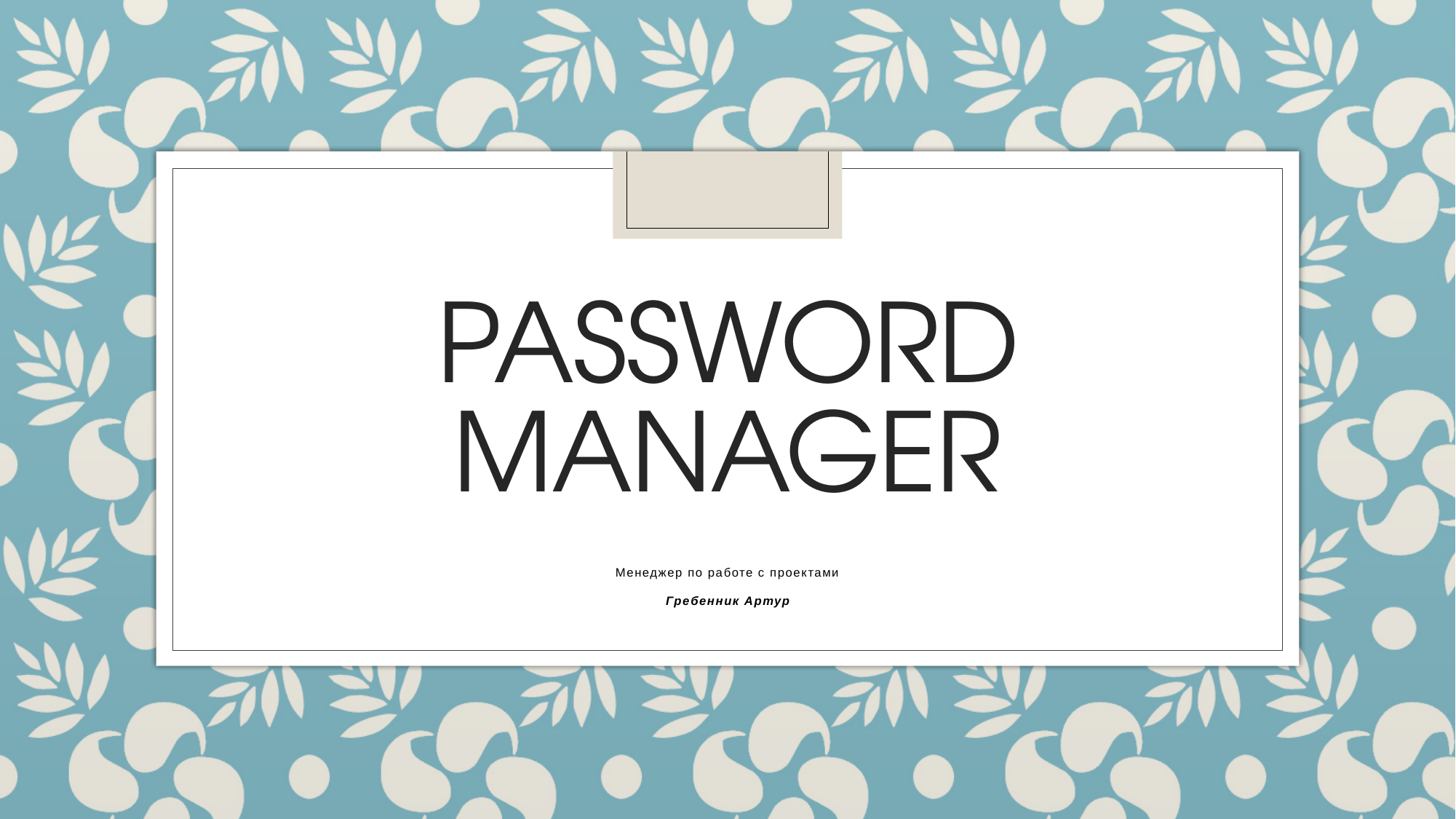

# PASSWORD manager
Менеджер по работе с проектами
Гребенник Артур